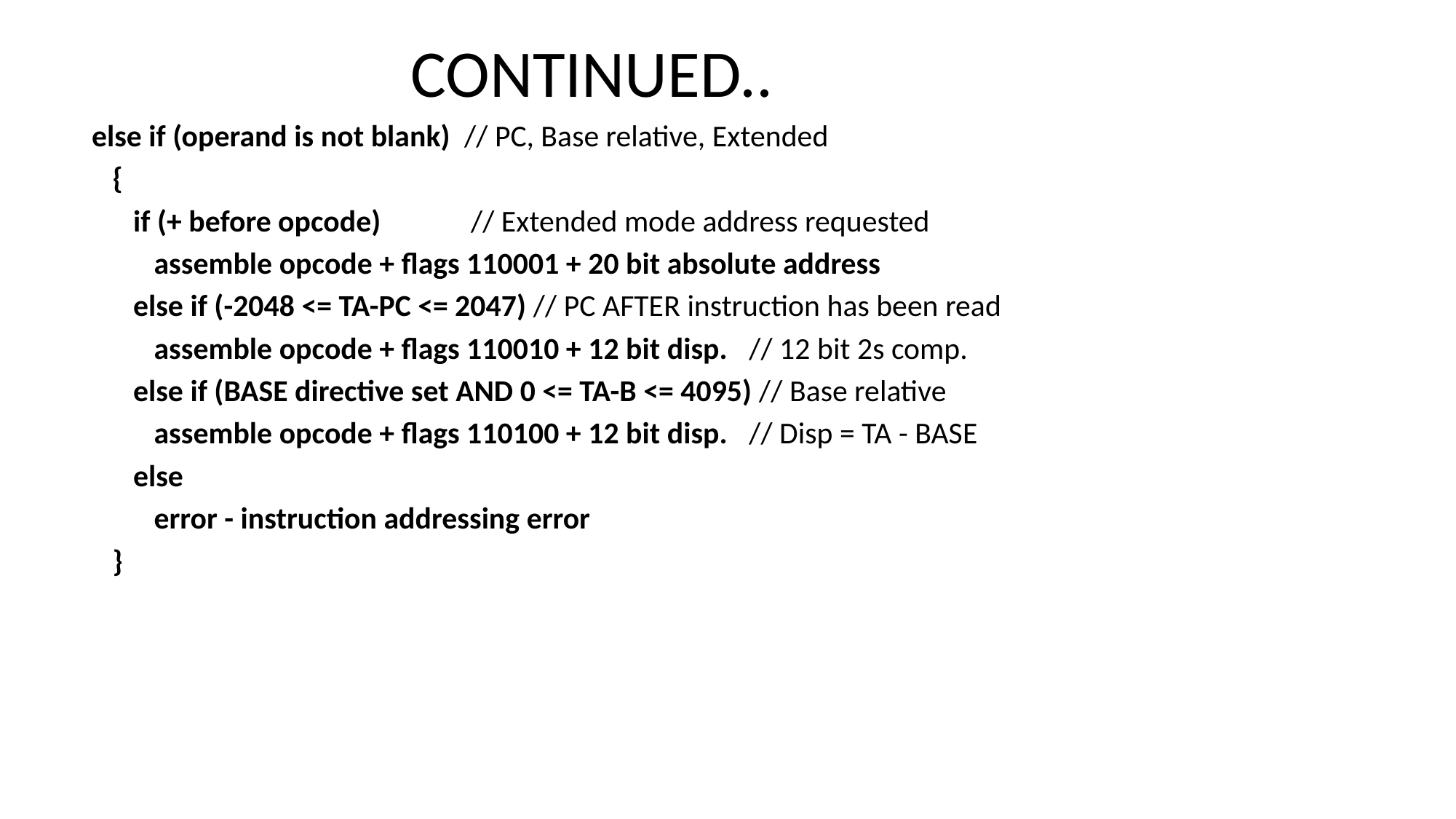

# CONTINUED..
else if (operand is not blank)  // PC, Base relative, Extended
   {
      if (+ before opcode)             // Extended mode address requested
         assemble opcode + flags 110001 + 20 bit absolute address
      else if (-2048 <= TA-PC <= 2047) // PC AFTER instruction has been read
         assemble opcode + flags 110010 + 12 bit disp.   // 12 bit 2s comp.
      else if (BASE directive set AND 0 <= TA-B <= 4095) // Base relative
         assemble opcode + flags 110100 + 12 bit disp.   // Disp = TA - BASE
      else
         error - instruction addressing error
   }